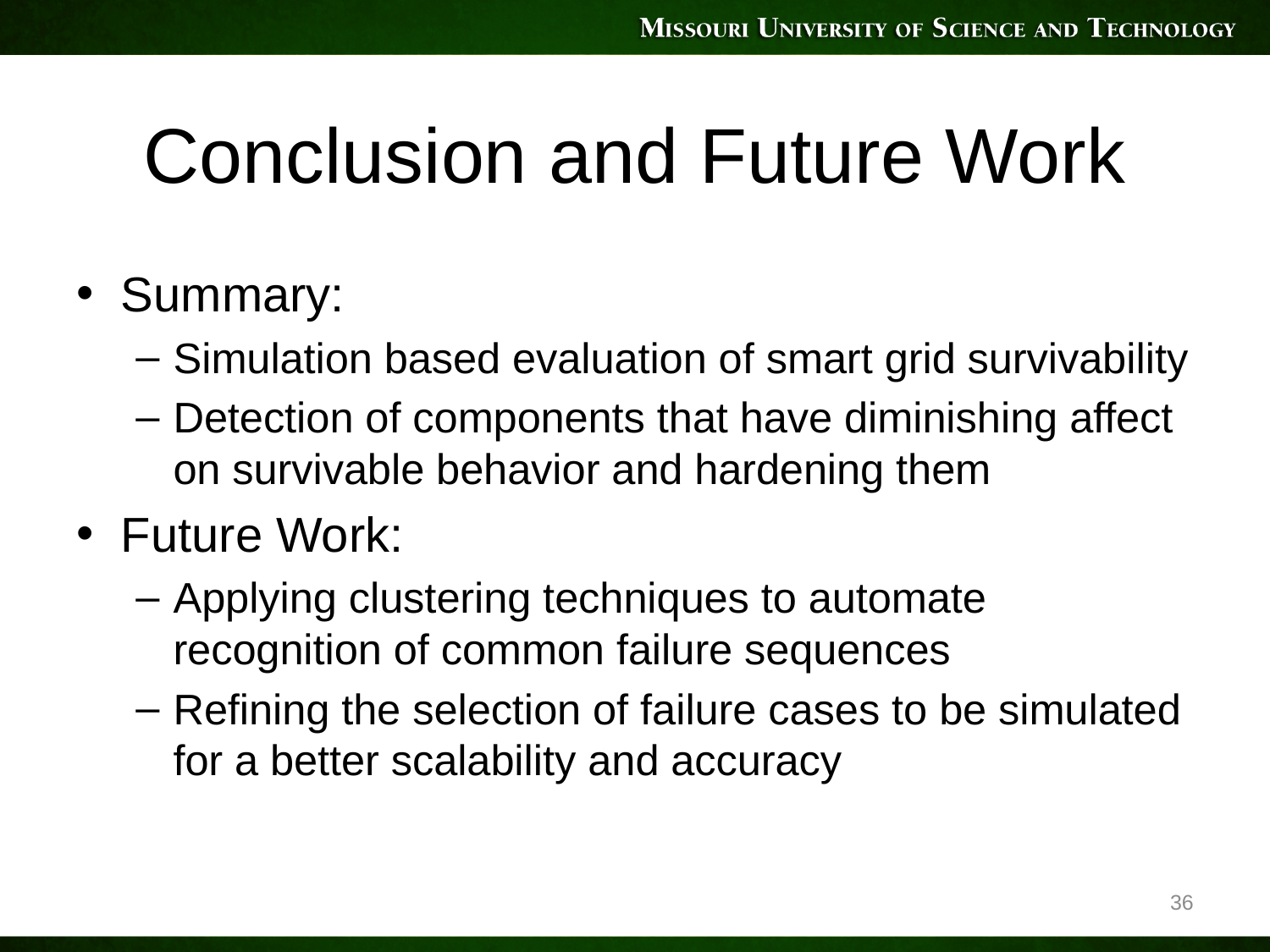

# Conclusion and Future Work
Summary:
Simulation based evaluation of smart grid survivability
Detection of components that have diminishing affect on survivable behavior and hardening them
Future Work:
Applying clustering techniques to automate recognition of common failure sequences
Refining the selection of failure cases to be simulated for a better scalability and accuracy
36